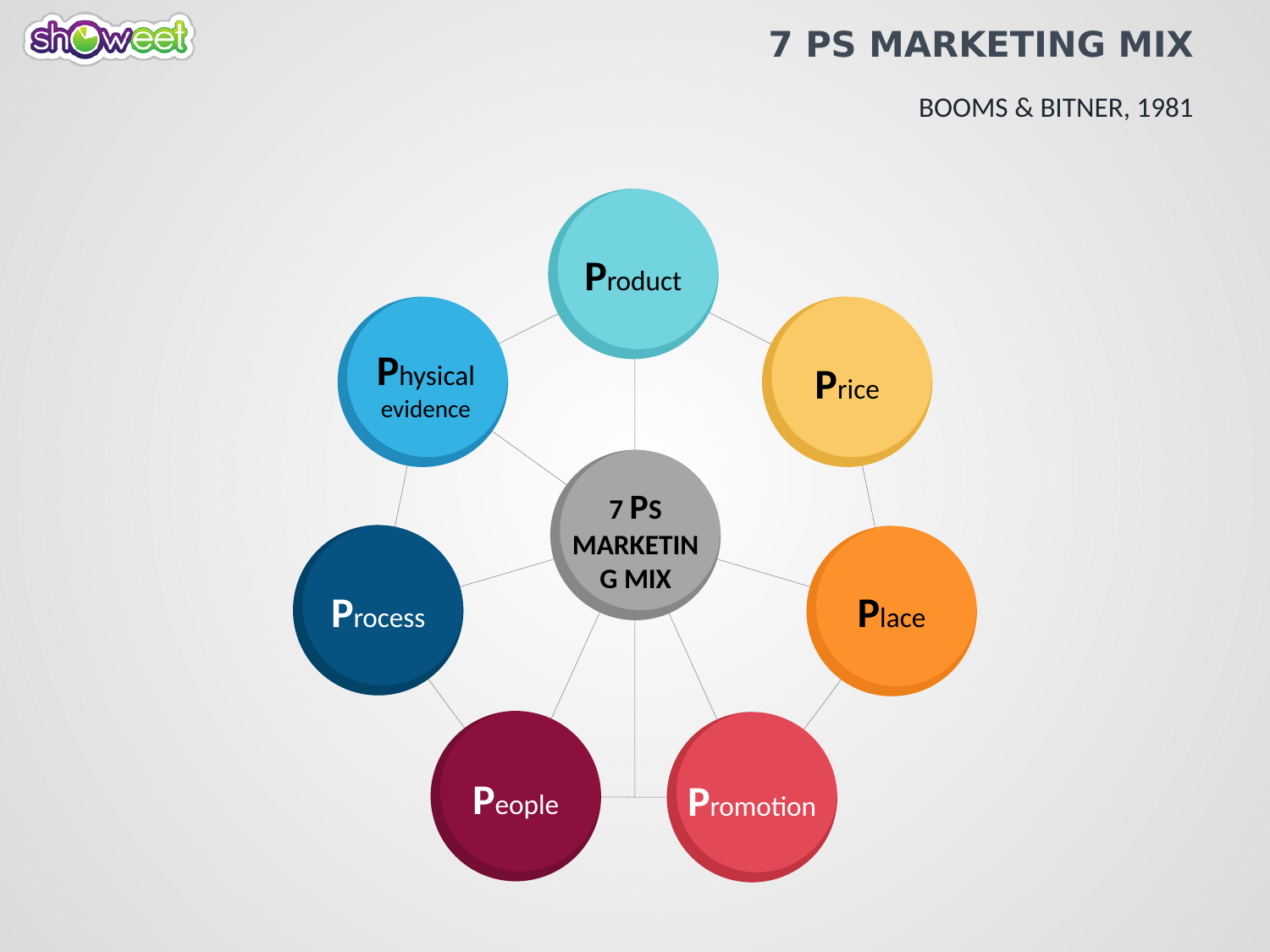

# 7 Ps Marketing Mix
Booms & Bitner, 1981

Product

Physical evidence

Price

7 Ps Marketing Mix

Process

Place

People

Promotion